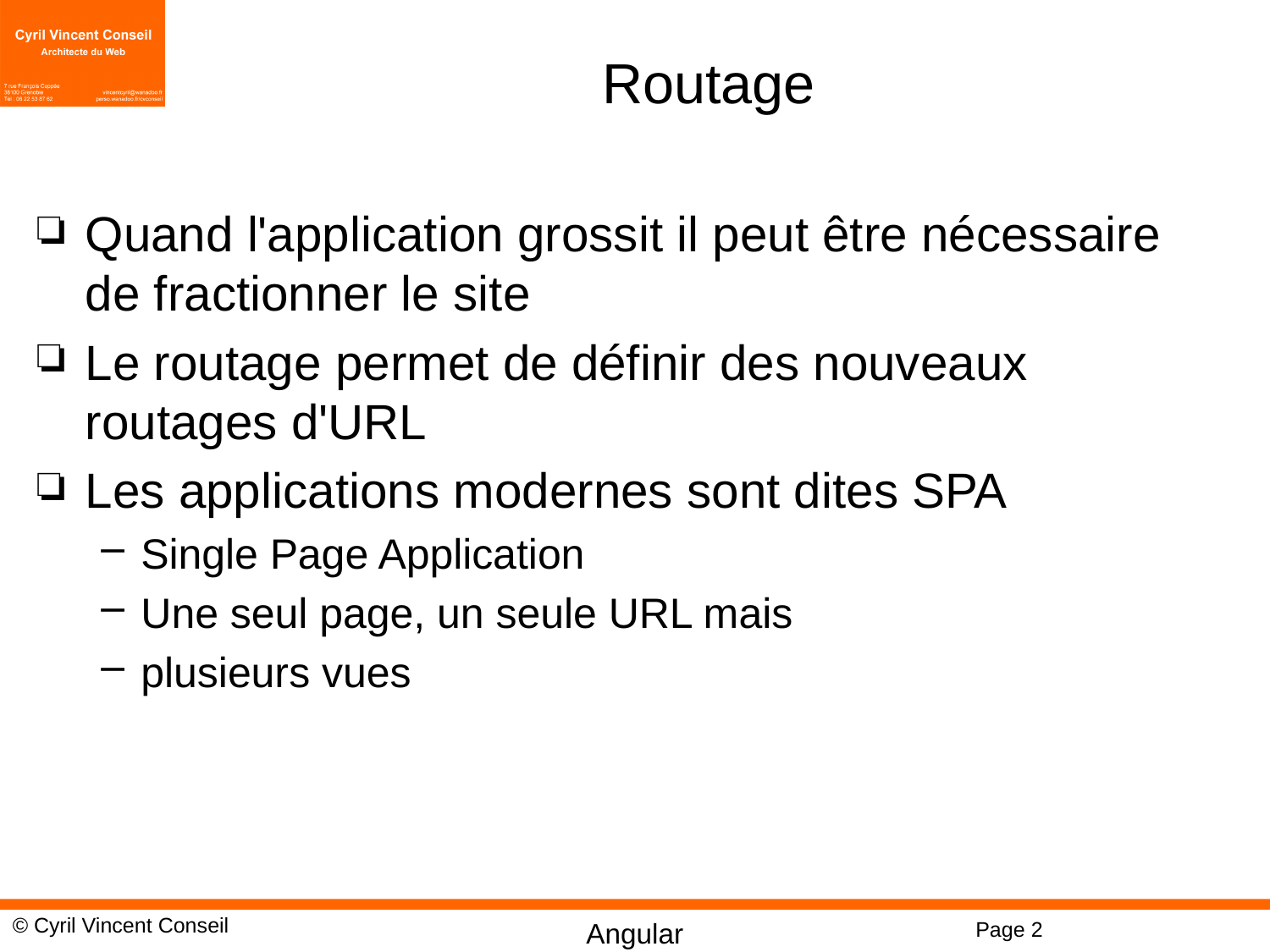

# Routage
Quand l'application grossit il peut être nécessaire de fractionner le site
Le routage permet de définir des nouveaux routages d'URL
Les applications modernes sont dites SPA
Single Page Application
Une seul page, un seule URL mais
plusieurs vues